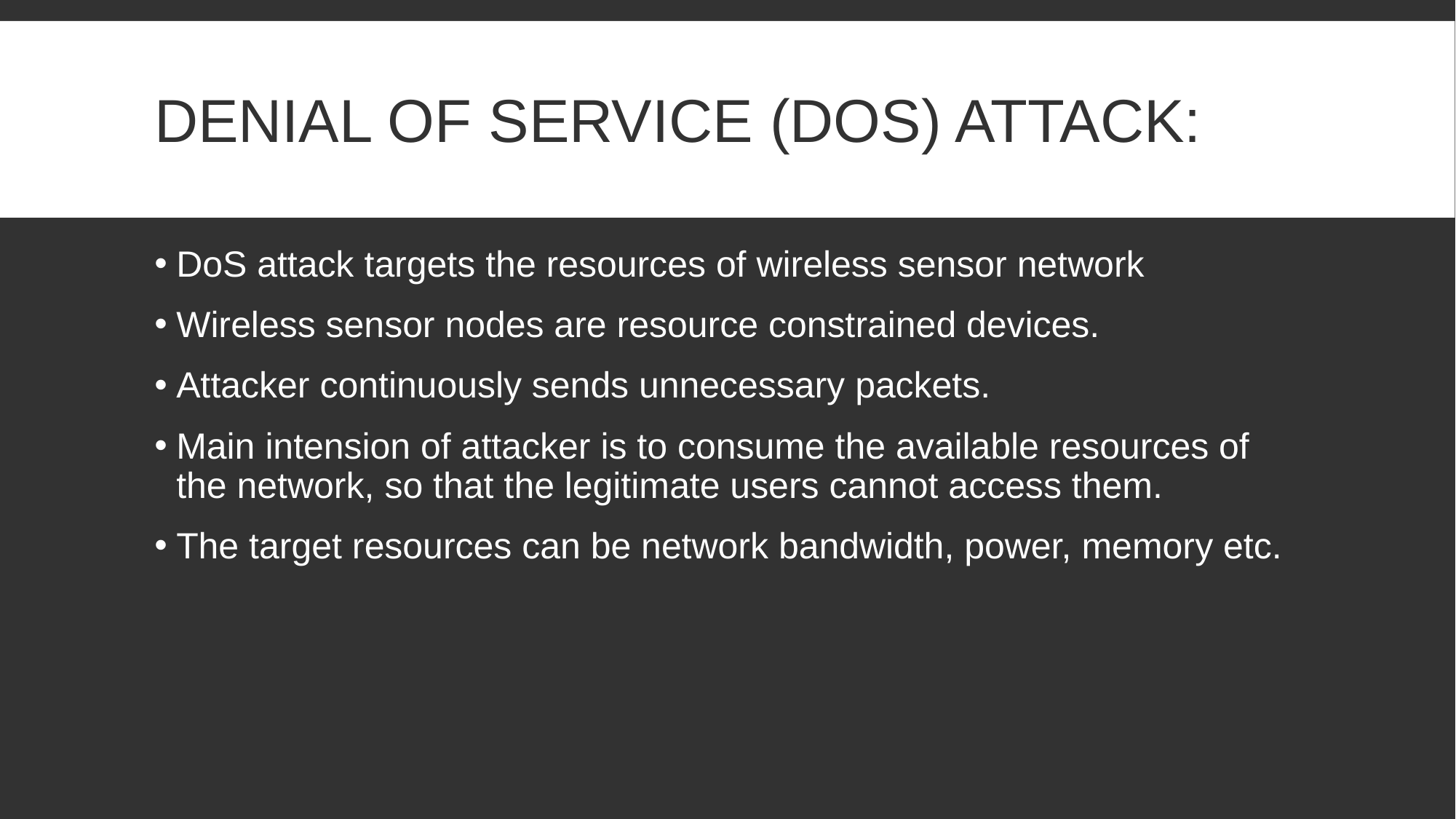

# Denial of Service (DoS) Attack:
DoS attack targets the resources of wireless sensor network
Wireless sensor nodes are resource constrained devices.
Attacker continuously sends unnecessary packets.
Main intension of attacker is to consume the available resources of the network, so that the legitimate users cannot access them.
The target resources can be network bandwidth, power, memory etc.